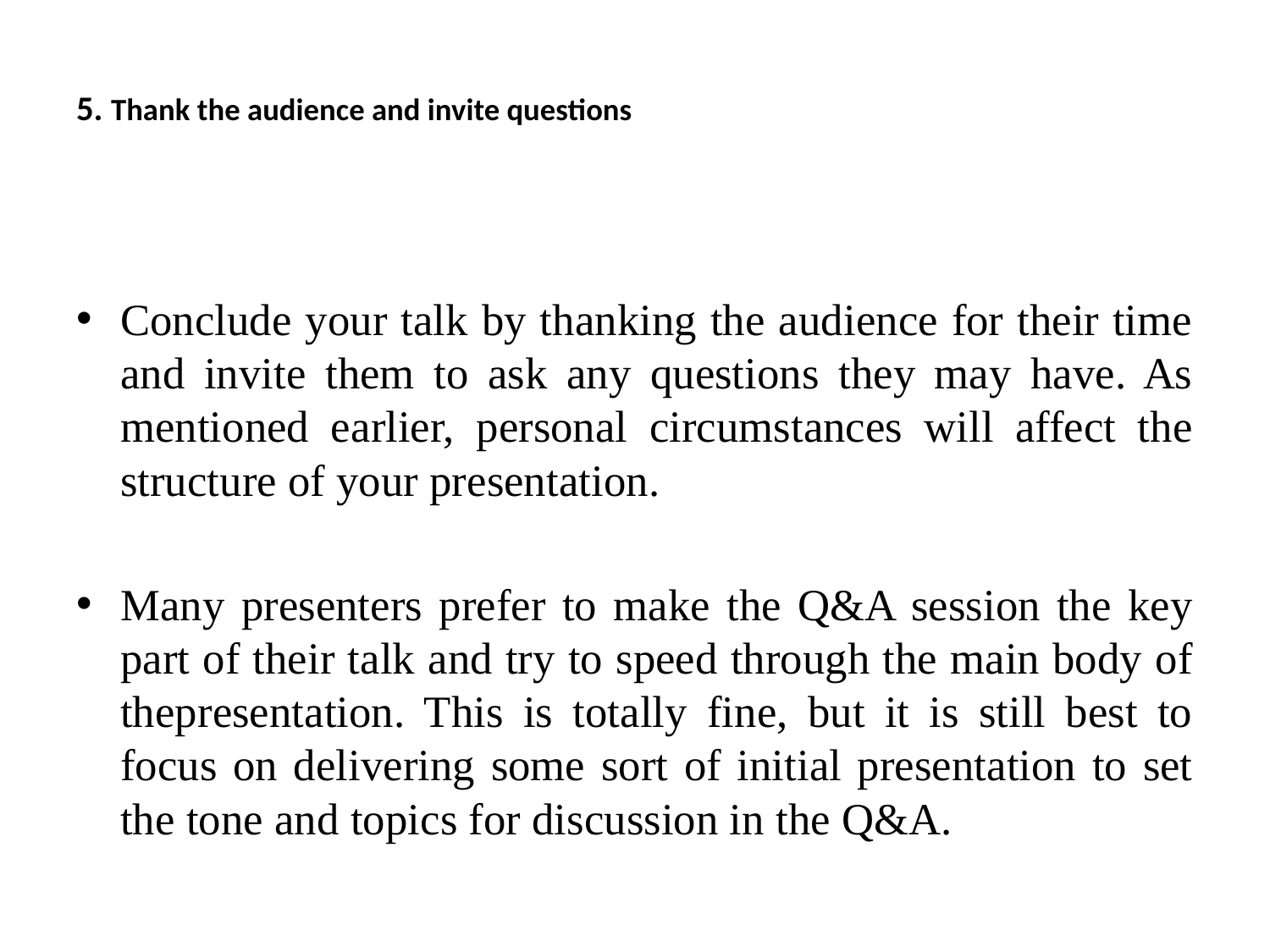

# 5. Thank the audience and invite questions

Conclude your talk by thanking the audience for their time and invite them to ask any questions they may have. As mentioned earlier, personal circumstances will affect the structure of your presentation.

Many presenters prefer to make the Q&A session the key part of their talk and try to speed through the main body of thepresentation. This is totally fine, but it is still best to focus on delivering some sort of initial presentation to set the tone and topics for discussion in the Q&A.